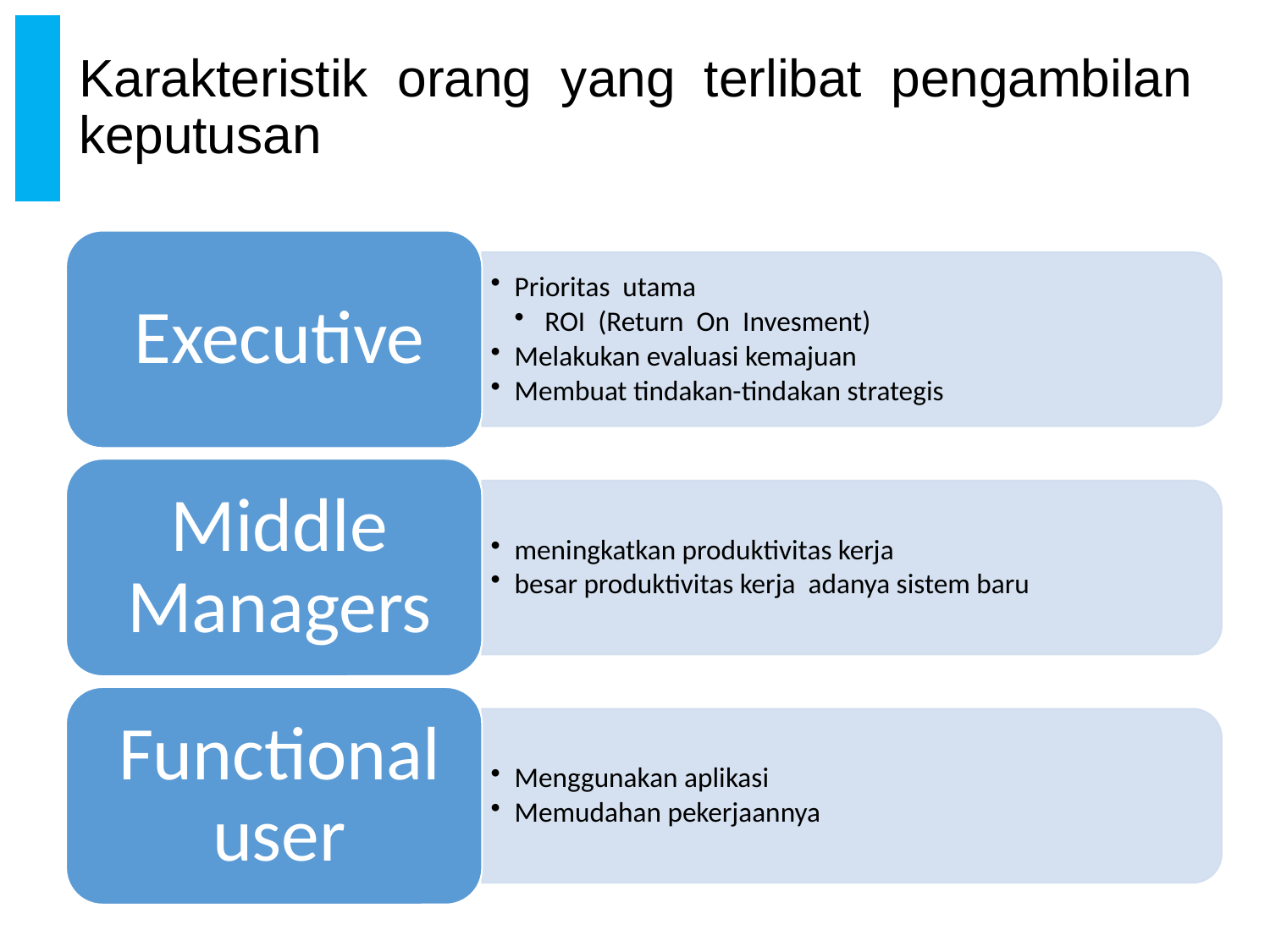

# Karakteristik  orang  yang  terlibat  pengambilan keputusan
Prioritas  utama
 ROI  (Return  On  Invesment)
Melakukan evaluasi kemajuan
Membuat tindakan-tindakan strategis
Executive
meningkatkan produktivitas kerja
besar produktivitas kerja  adanya sistem baru
Middle Managers
Menggunakan aplikasi
Memudahan pekerjaannya
Functional user